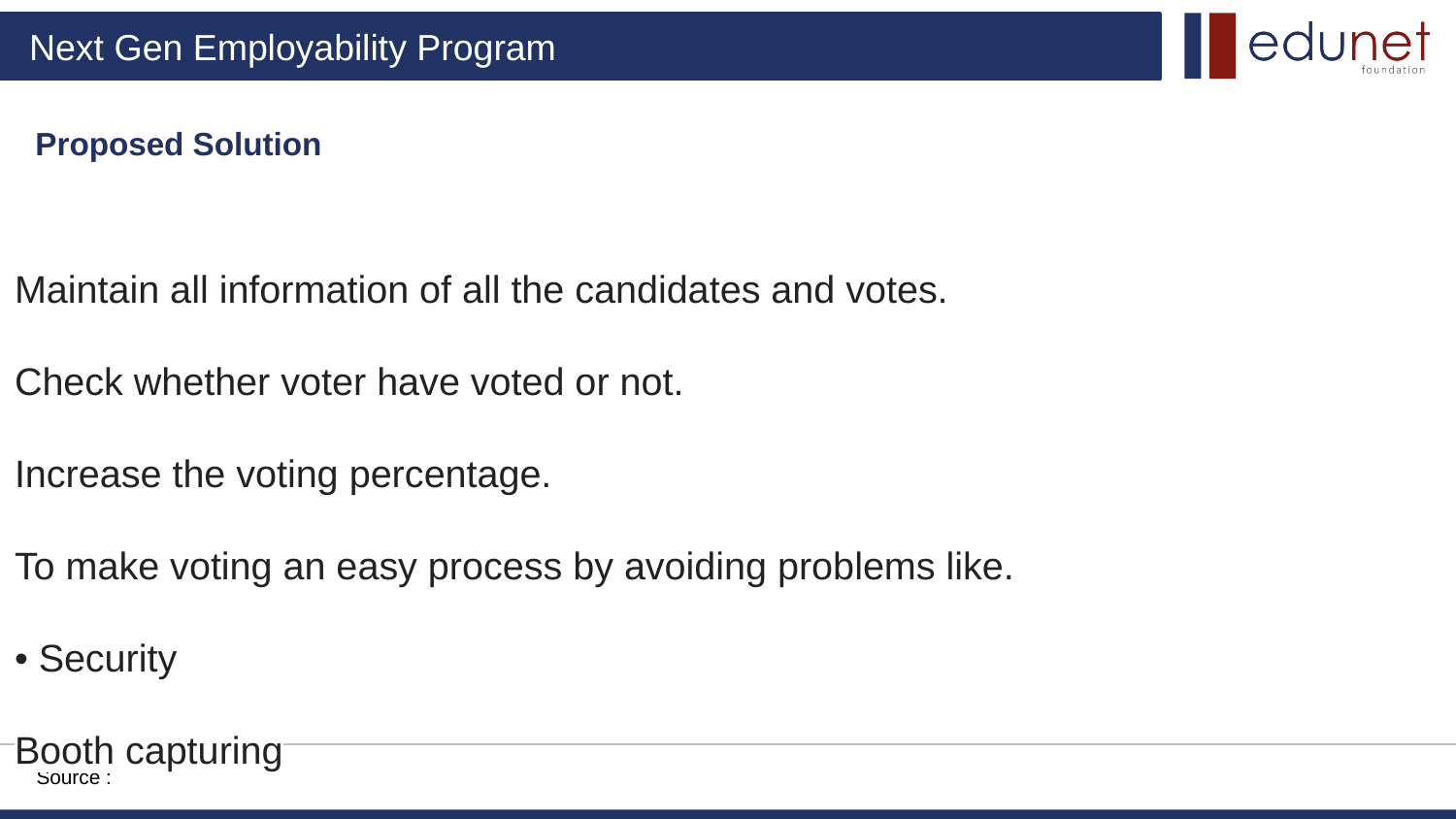

# Proposed Solution
Maintain all information of all the candidates and votes.

Check whether voter have voted or not.

Increase the voting percentage.

To make voting an easy process by avoiding problems like.

• Security

Booth capturing
.
Source :